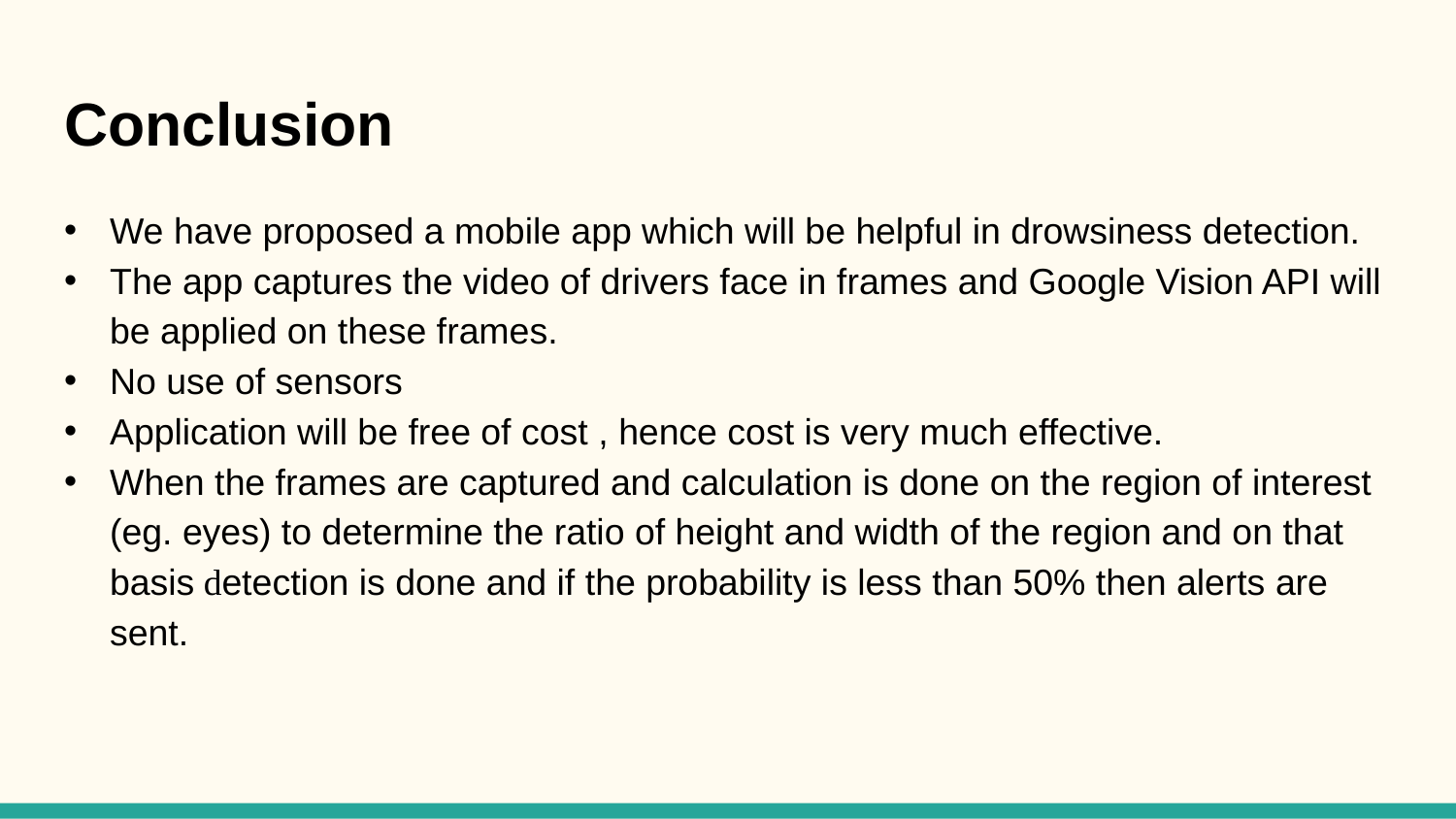

# Conclusion
We have proposed a mobile app which will be helpful in drowsiness detection.
The app captures the video of drivers face in frames and Google Vision API will be applied on these frames.
No use of sensors
Application will be free of cost , hence cost is very much effective.
When the frames are captured and calculation is done on the region of interest (eg. eyes) to determine the ratio of height and width of the region and on that basis detection is done and if the probability is less than 50% then alerts are sent.